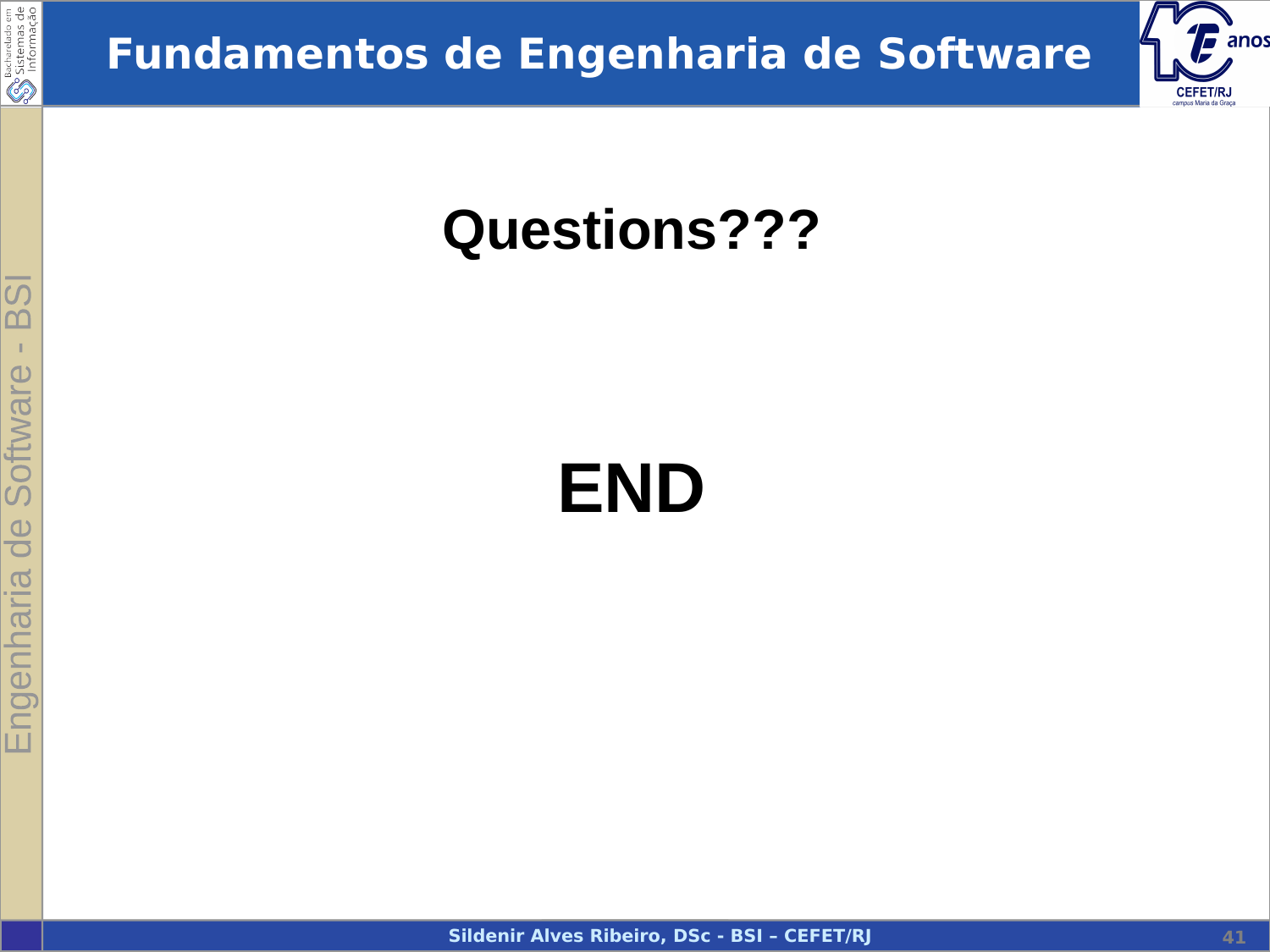

Fundamentos de Engenharia de Software
Questions???

END
41